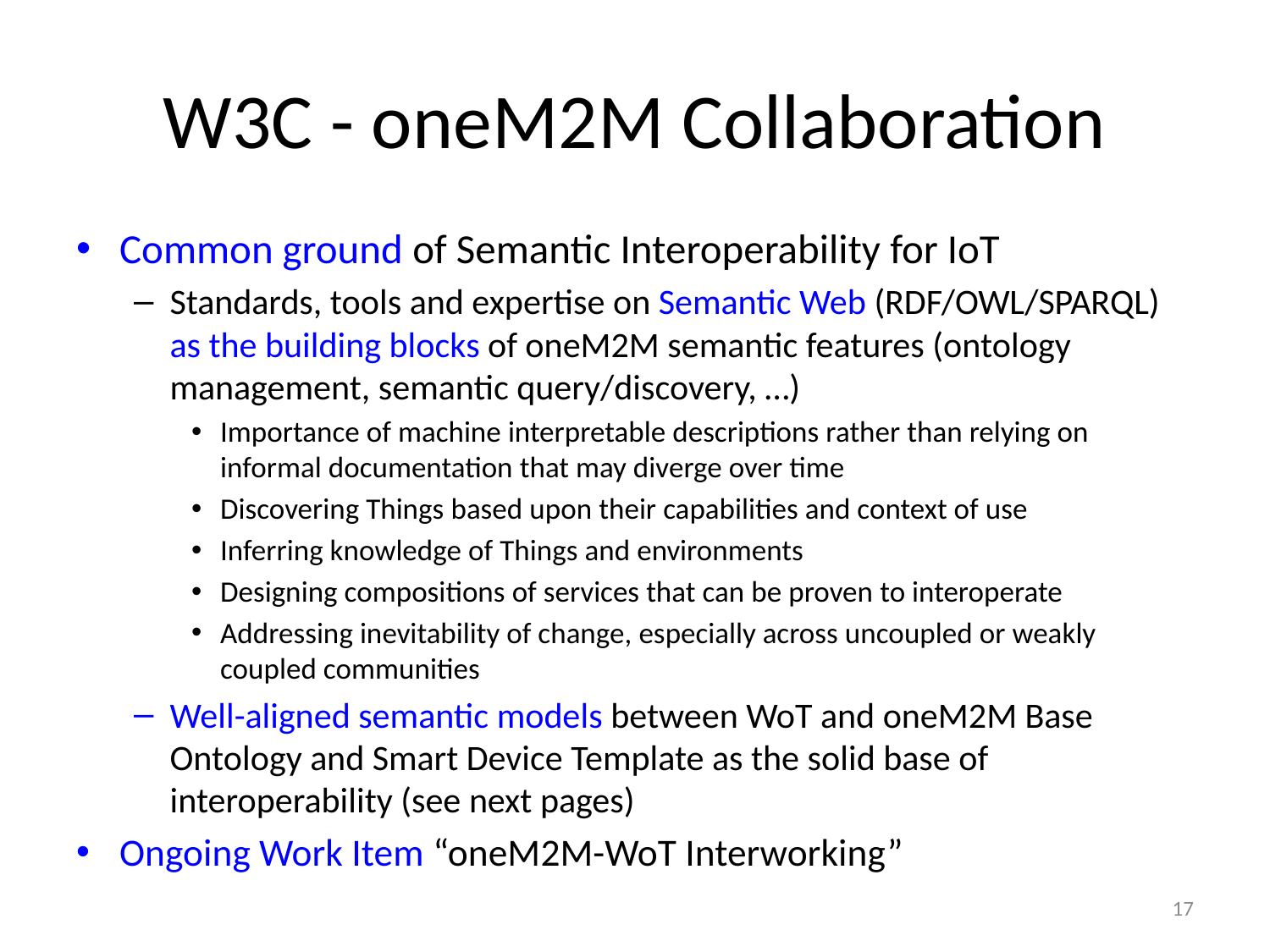

# W3C - oneM2M Collaboration
Common ground of Semantic Interoperability for IoT
Standards, tools and expertise on Semantic Web (RDF/OWL/SPARQL) as the building blocks of oneM2M semantic features (ontology management, semantic query/discovery, …)
Importance of machine interpretable descriptions rather than relying on informal documentation that may diverge over time
Discovering Things based upon their capabilities and context of use
Inferring knowledge of Things and environments
Designing compositions of services that can be proven to interoperate
Addressing inevitability of change, especially across uncoupled or weakly coupled communities
Well-aligned semantic models between WoT and oneM2M Base Ontology and Smart Device Template as the solid base of interoperability (see next pages)
Ongoing Work Item “oneM2M-WoT Interworking”
17